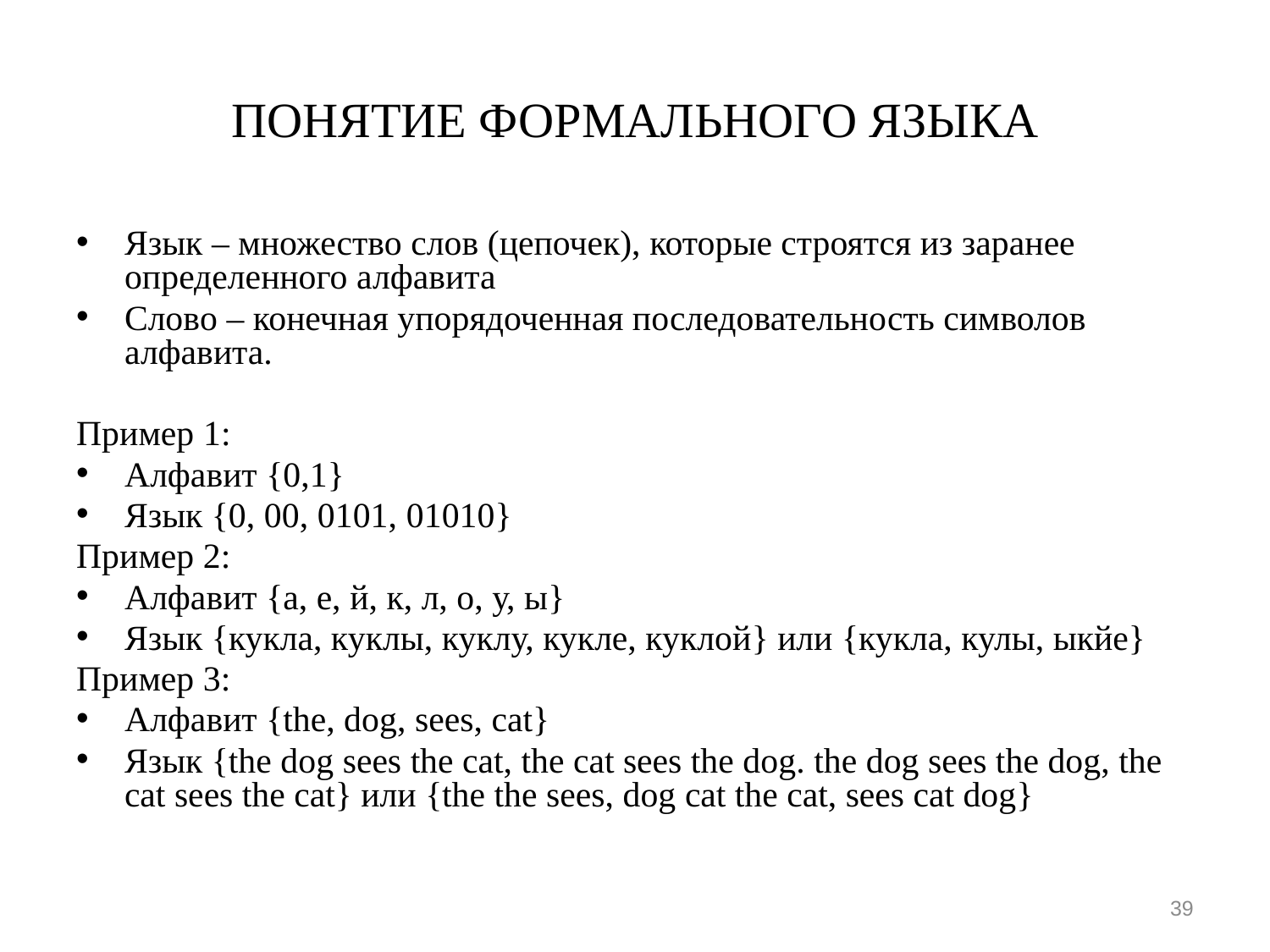

# ПОНЯТИЕ ФОРМАЛЬНОГО ЯЗЫКА
Язык – множество слов (цепочек), которые строятся из заранее определенного алфавита
Слово – конечная упорядоченная последовательность символов алфавита.

Пример 1:
Алфавит {0,1}
Язык {0, 00, 0101, 01010}
Пример 2:
Алфавит {а, е, й, к, л, о, у, ы}
Язык {кукла, куклы, куклу, кукле, куклой} или {кукла, кулы, ыкйе}
Пример 3:
Алфавит {the, dog, sees, cat}
Язык {the dog sees the cat, the cat sees the dog. the dog sees the dog, the cat sees the cat} или {the the sees, dog cat the cat, sees cat dog}
39